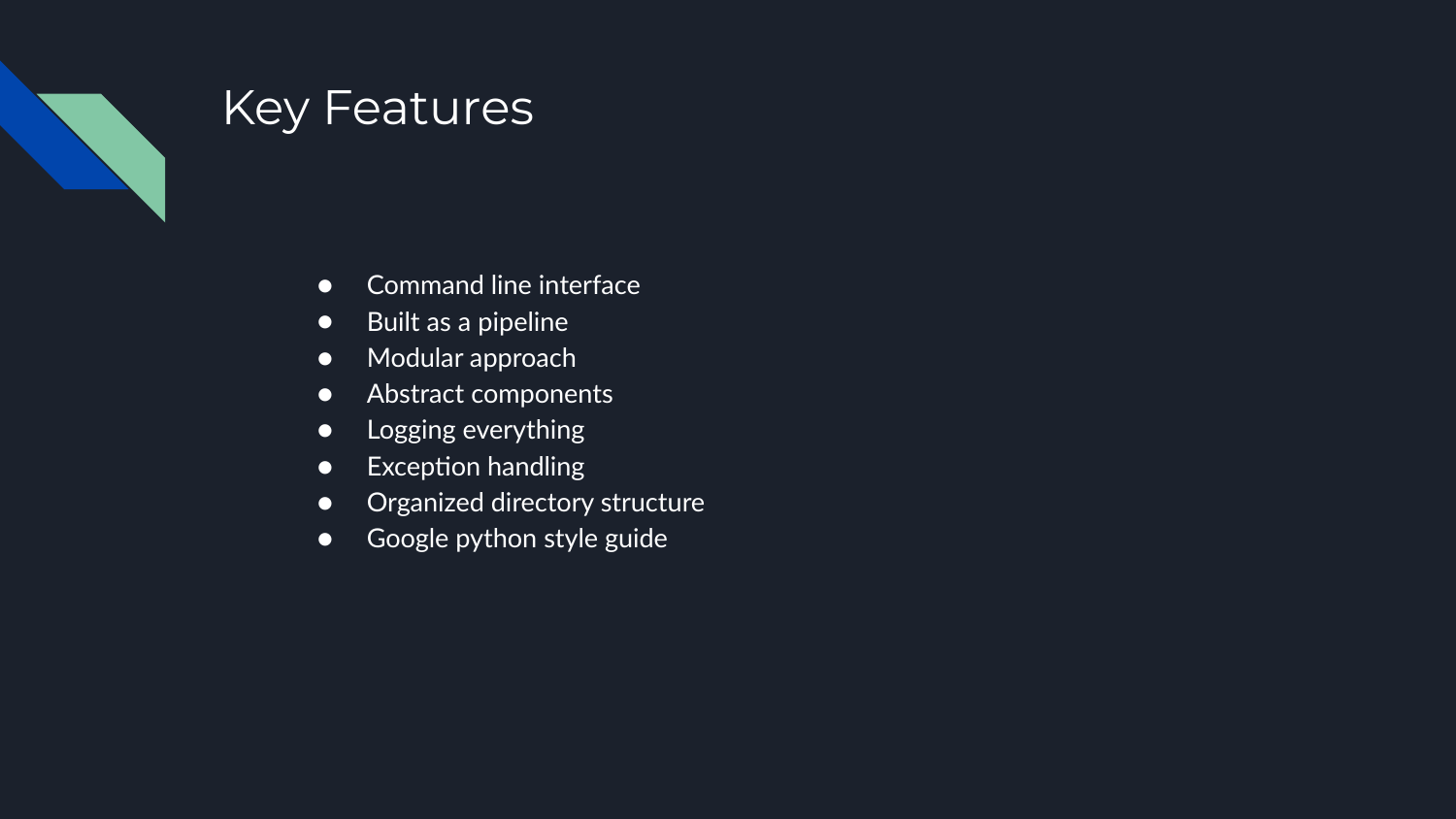

# Key Features
Command line interface
Built as a pipeline
Modular approach
Abstract components
Logging everything
Exception handling
Organized directory structure
Google python style guide